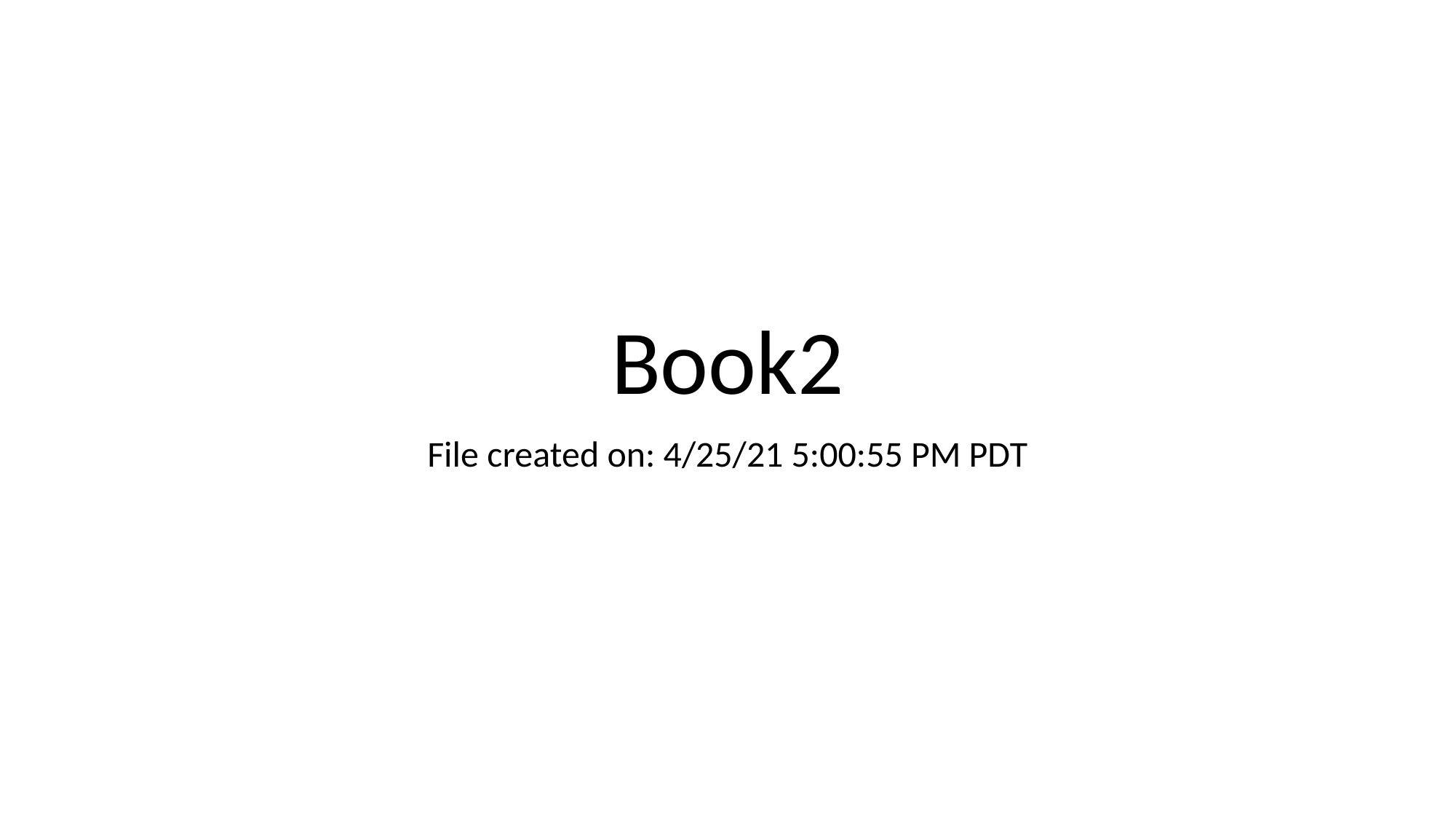

# Book2
File created on: 4/25/21 5:00:55 PM PDT